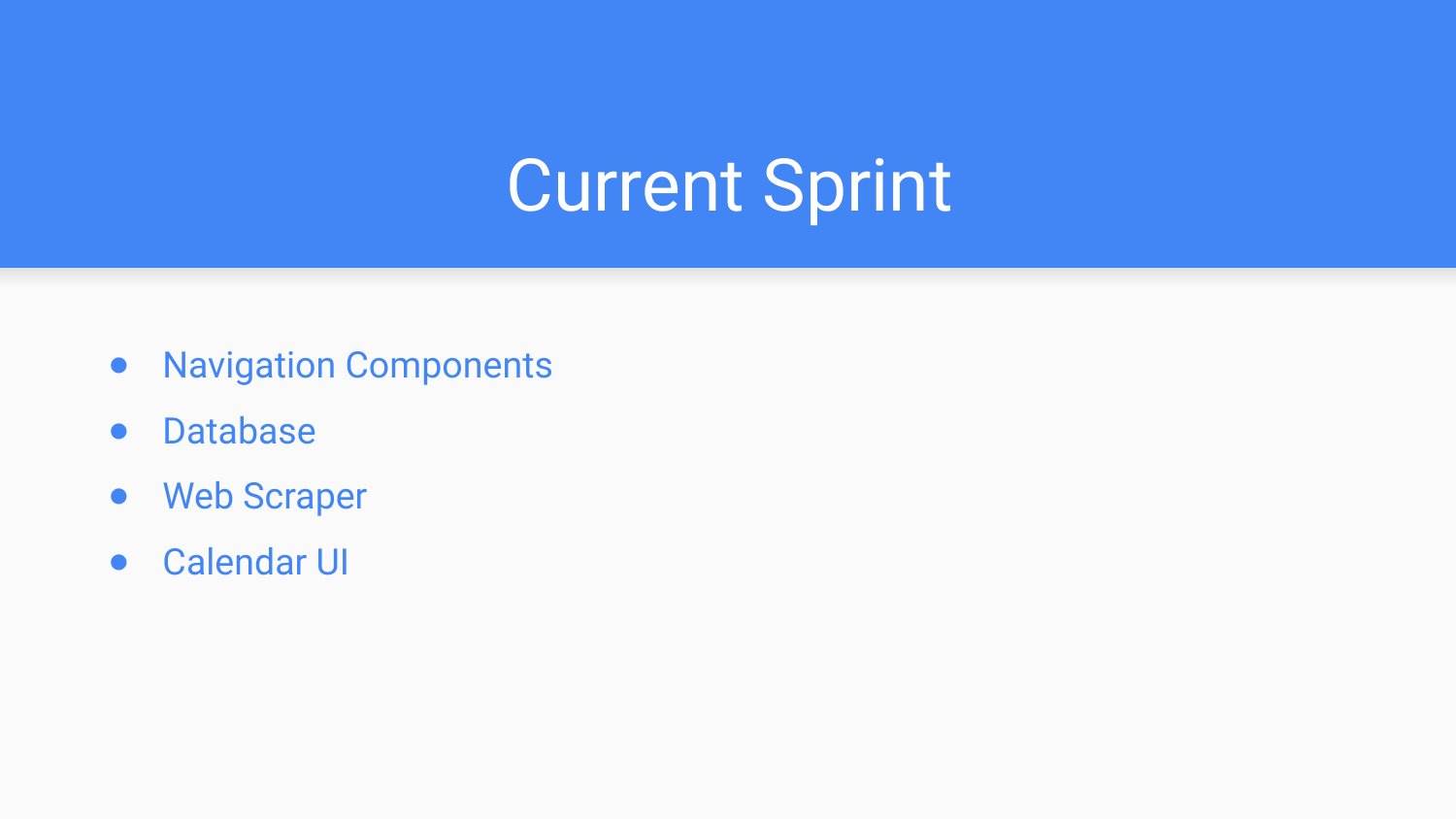

# Current Sprint
Navigation Components
Database
Web Scraper
Calendar UI